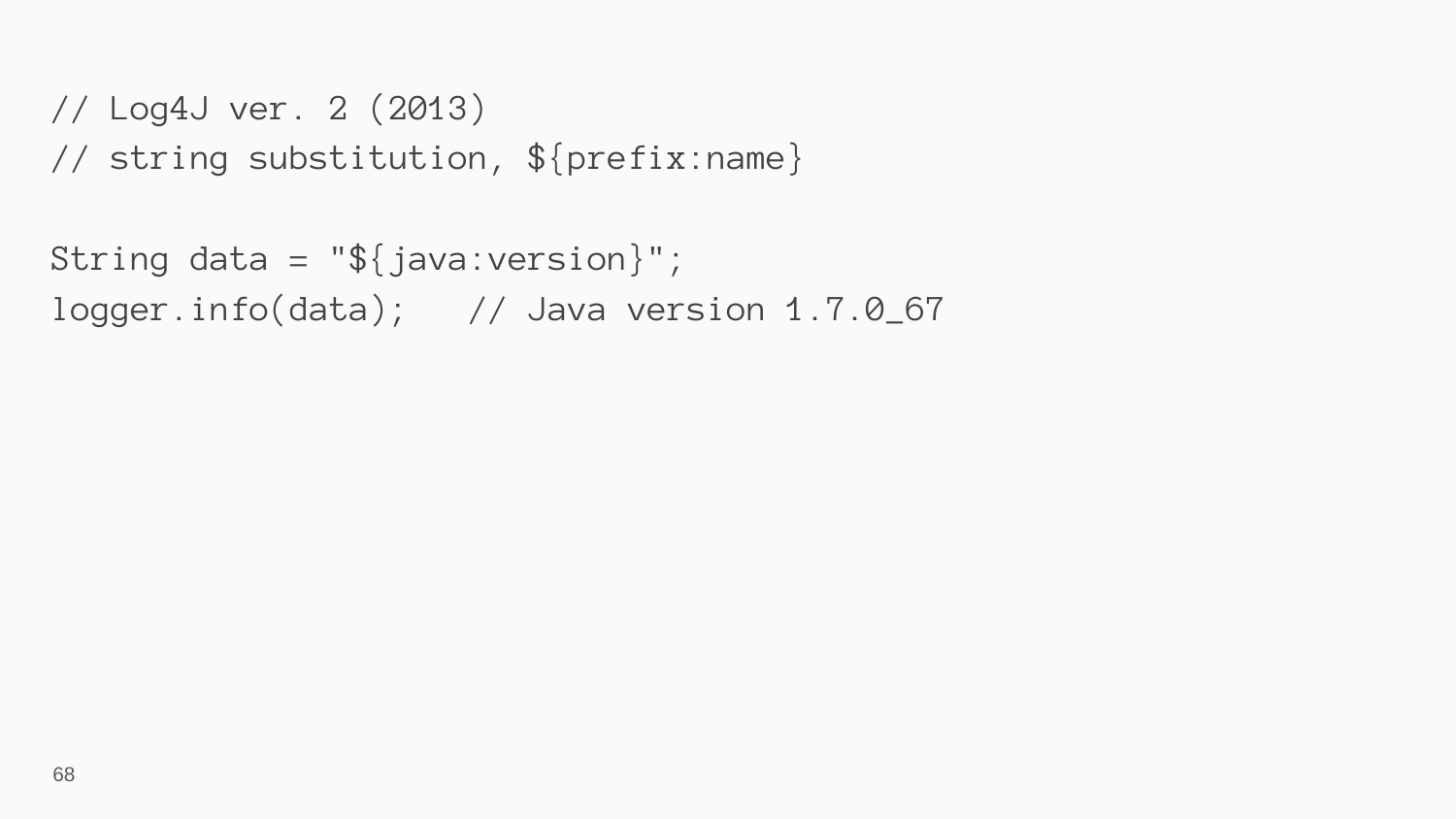

// Log4J ver. 2 (2013)
// string substitution, ${prefix:name}

String data = "${java:version}";
logger.info(data);   // Java version 1.7.0_67

68